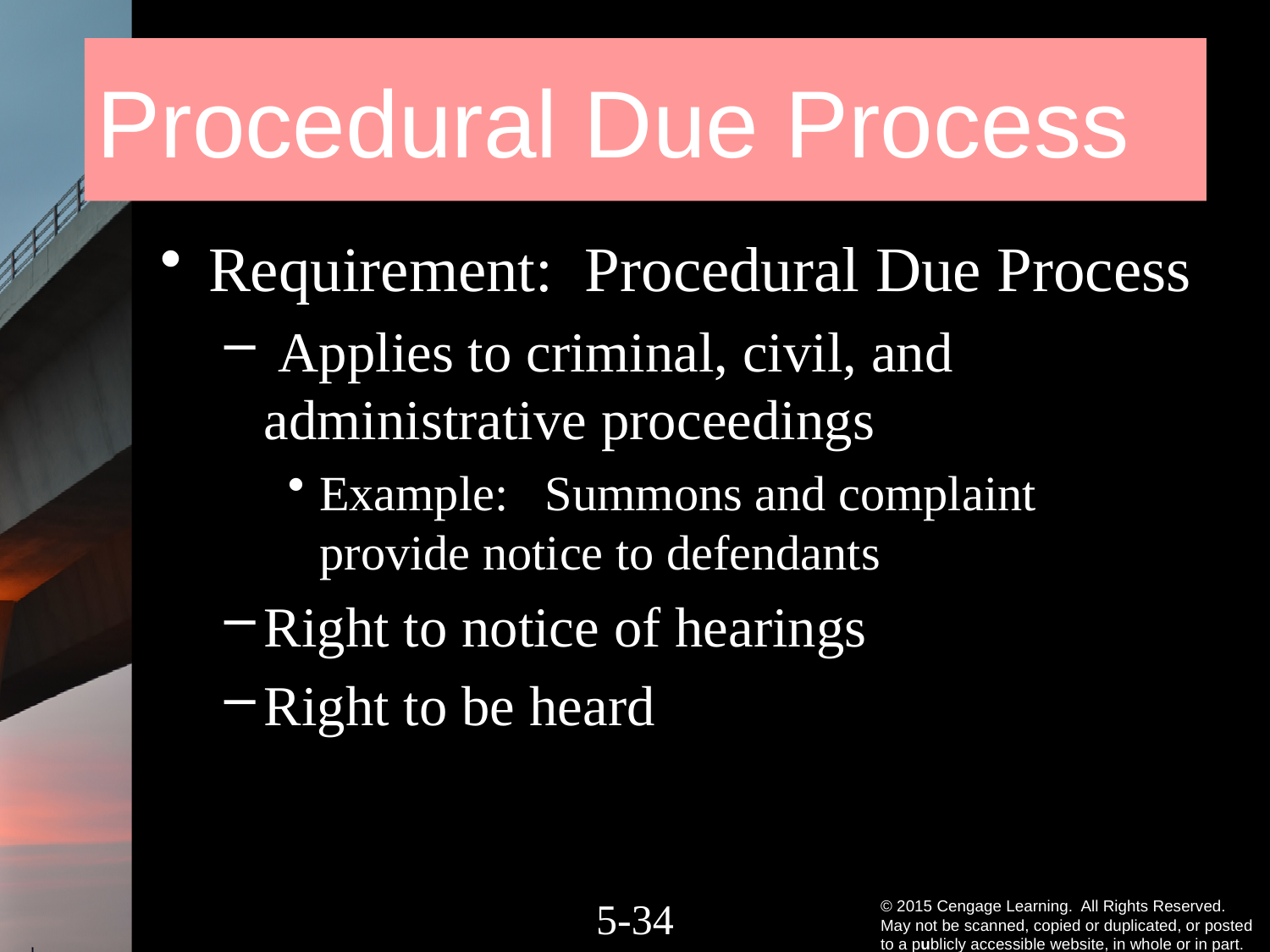

# Procedural Due Process
Requirement:  Procedural Due Process
 Applies to criminal, civil, and 	administrative proceedings
Example:   Summons and complaint provide notice to defendants
Right to notice of hearings
Right to be heard
5-34